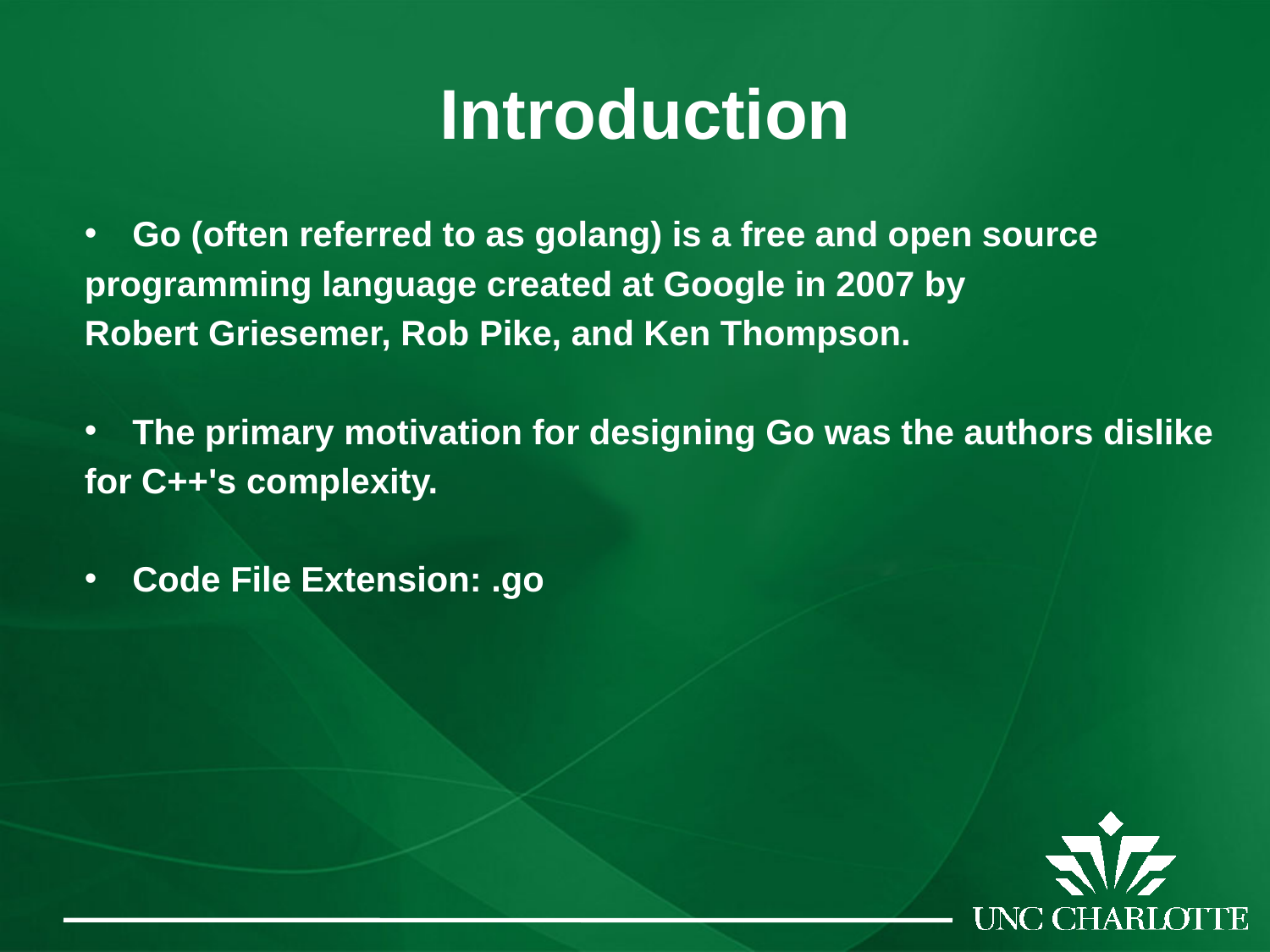

# Introduction
Go (often referred to as golang) is a free and open source
programming language created at Google in 2007 by
Robert Griesemer, Rob Pike, and Ken Thompson.

The primary motivation for designing Go was the authors dislike
for C++'s complexity.

Code File Extension: .go